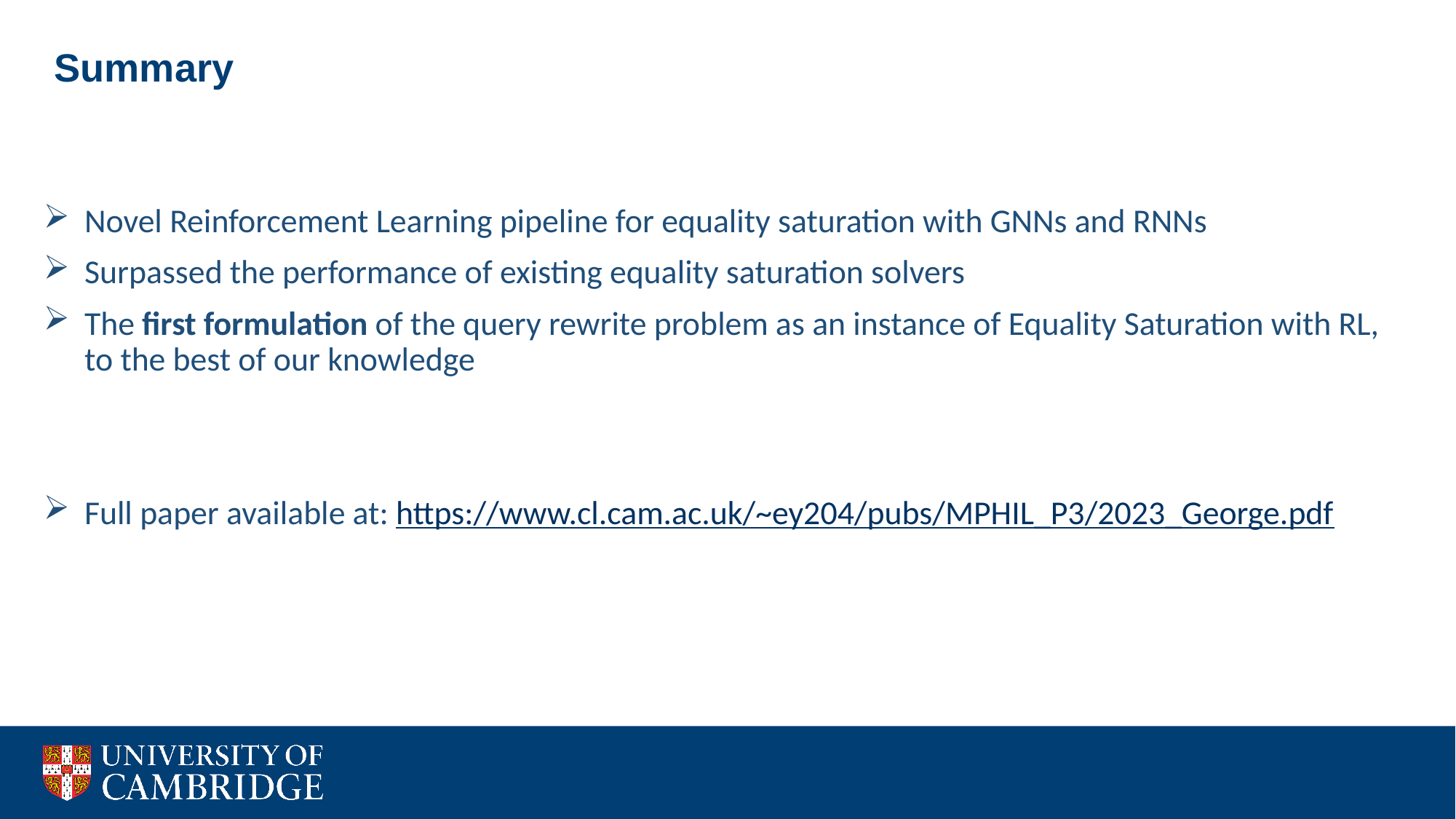

Summary

Novel Reinforcement Learning pipeline for equality saturation with GNNs and RNNs
Surpassed the performance of existing equality saturation solvers
The first formulation of the query rewrite problem as an instance of Equality Saturation with RL, to the best of our knowledge

Full paper available at: https://www.cl.cam.ac.uk/~ey204/pubs/MPHIL_P3/2023_George.pdf